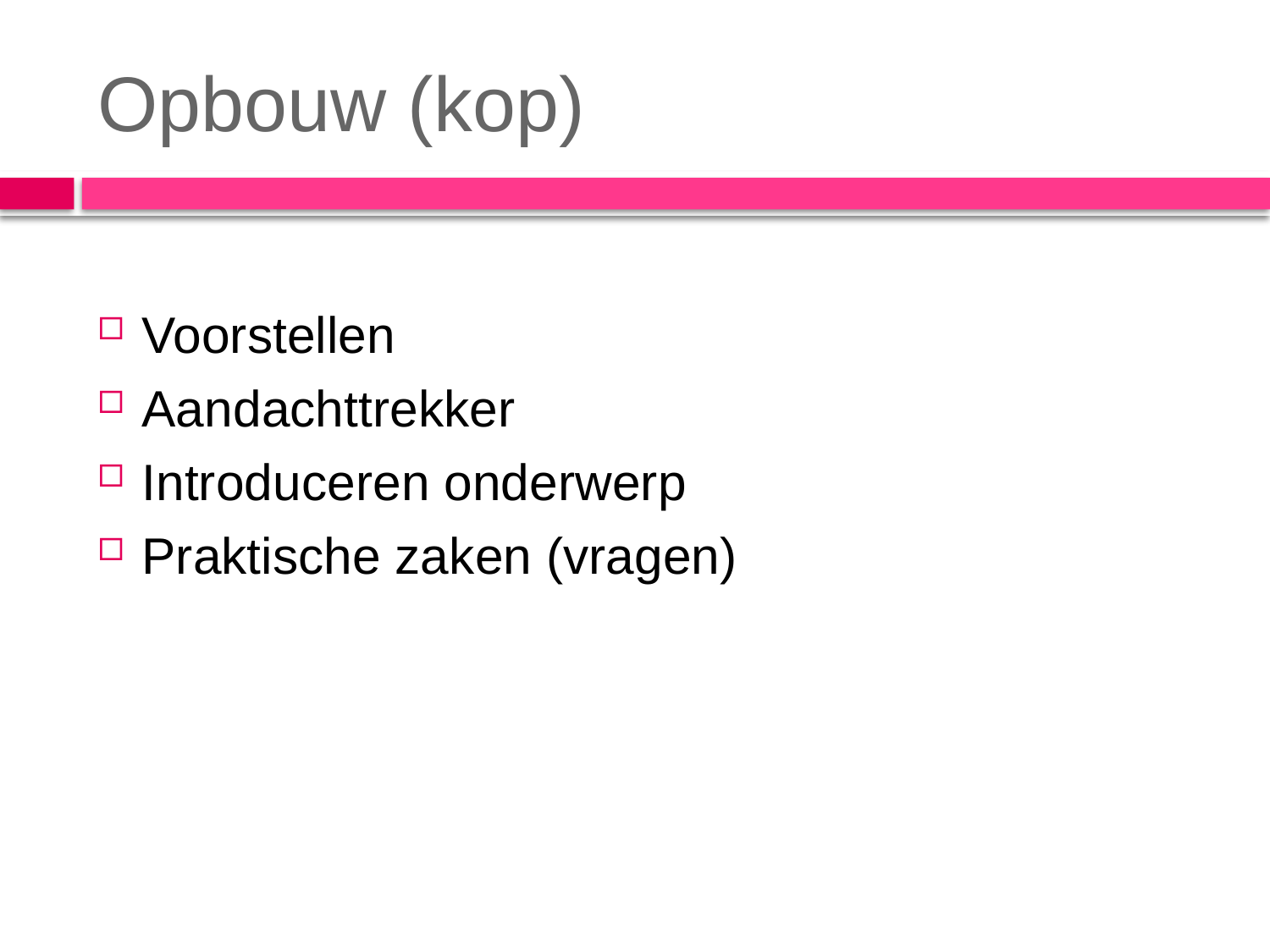

# Opbouw (kop)

Voorstellen
Aandachttrekker
Introduceren onderwerp
Praktische zaken (vragen)